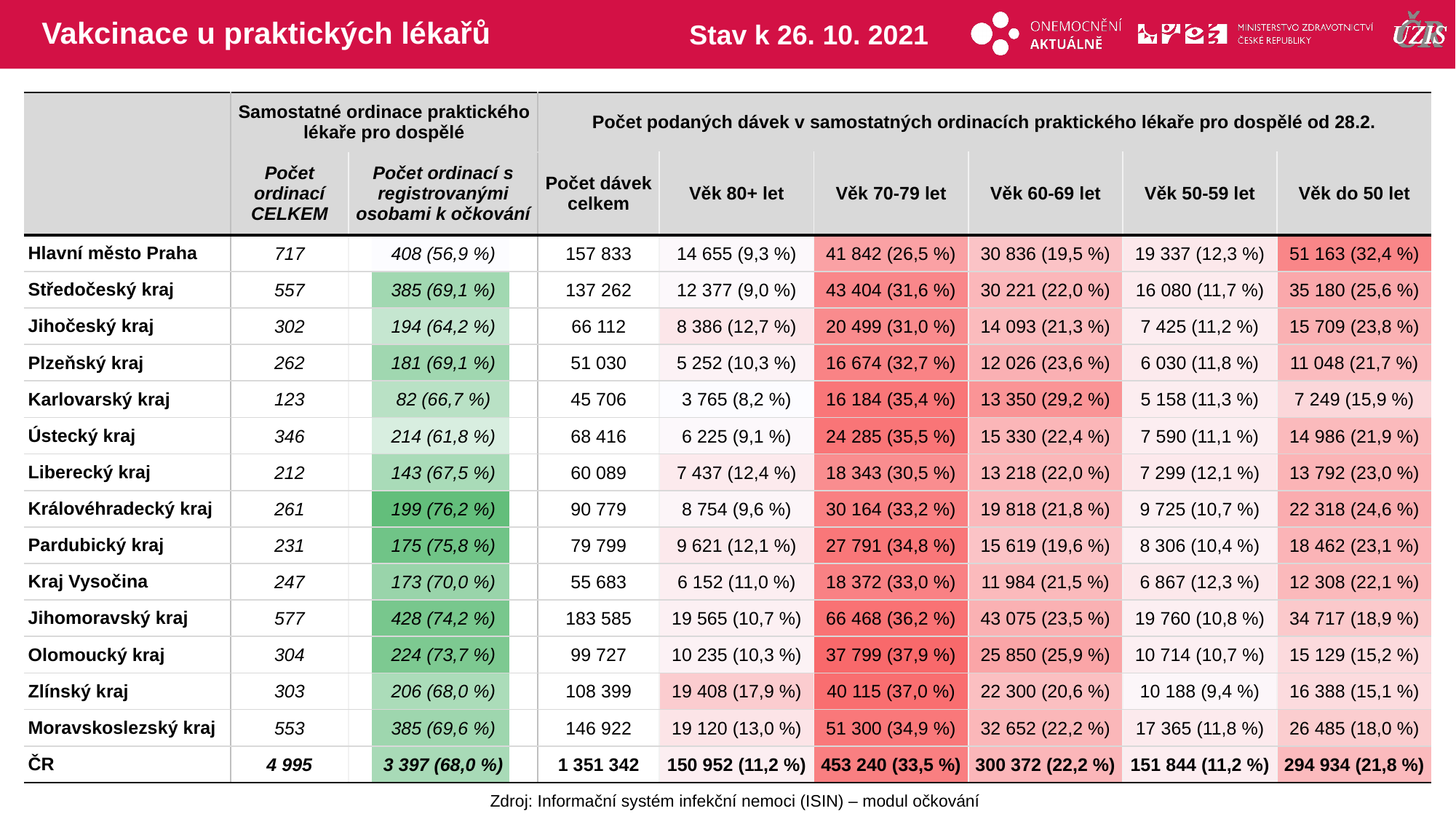

# Vakcinace u praktických lékařů
Stav k 26. 10. 2021
|  | Samostatné ordinace praktického lékaře pro dospělé |  | Počet podaných dávek v samostatných ordinacích praktického lékaře pro dospělé od 28.2. |  |  |  |  |  |
| --- | --- | --- | --- | --- | --- | --- | --- | --- |
|  | Počet ordinací CELKEM | Počet ordinací s registrovanými osobami k očkování | Počet dávek celkem | Věk 80+ let | Věk 70-79 let | Věk 60-69 let | Věk 50-59 let | Věk do 50 let |
| Hlavní město Praha | 717 | 408 (56,9 %) | 157 833 | 14 655 (9,3 %) | 41 842 (26,5 %) | 30 836 (19,5 %) | 19 337 (12,3 %) | 51 163 (32,4 %) |
| Středočeský kraj | 557 | 385 (69,1 %) | 137 262 | 12 377 (9,0 %) | 43 404 (31,6 %) | 30 221 (22,0 %) | 16 080 (11,7 %) | 35 180 (25,6 %) |
| Jihočeský kraj | 302 | 194 (64,2 %) | 66 112 | 8 386 (12,7 %) | 20 499 (31,0 %) | 14 093 (21,3 %) | 7 425 (11,2 %) | 15 709 (23,8 %) |
| Plzeňský kraj | 262 | 181 (69,1 %) | 51 030 | 5 252 (10,3 %) | 16 674 (32,7 %) | 12 026 (23,6 %) | 6 030 (11,8 %) | 11 048 (21,7 %) |
| Karlovarský kraj | 123 | 82 (66,7 %) | 45 706 | 3 765 (8,2 %) | 16 184 (35,4 %) | 13 350 (29,2 %) | 5 158 (11,3 %) | 7 249 (15,9 %) |
| Ústecký kraj | 346 | 214 (61,8 %) | 68 416 | 6 225 (9,1 %) | 24 285 (35,5 %) | 15 330 (22,4 %) | 7 590 (11,1 %) | 14 986 (21,9 %) |
| Liberecký kraj | 212 | 143 (67,5 %) | 60 089 | 7 437 (12,4 %) | 18 343 (30,5 %) | 13 218 (22,0 %) | 7 299 (12,1 %) | 13 792 (23,0 %) |
| Královéhradecký kraj | 261 | 199 (76,2 %) | 90 779 | 8 754 (9,6 %) | 30 164 (33,2 %) | 19 818 (21,8 %) | 9 725 (10,7 %) | 22 318 (24,6 %) |
| Pardubický kraj | 231 | 175 (75,8 %) | 79 799 | 9 621 (12,1 %) | 27 791 (34,8 %) | 15 619 (19,6 %) | 8 306 (10,4 %) | 18 462 (23,1 %) |
| Kraj Vysočina | 247 | 173 (70,0 %) | 55 683 | 6 152 (11,0 %) | 18 372 (33,0 %) | 11 984 (21,5 %) | 6 867 (12,3 %) | 12 308 (22,1 %) |
| Jihomoravský kraj | 577 | 428 (74,2 %) | 183 585 | 19 565 (10,7 %) | 66 468 (36,2 %) | 43 075 (23,5 %) | 19 760 (10,8 %) | 34 717 (18,9 %) |
| Olomoucký kraj | 304 | 224 (73,7 %) | 99 727 | 10 235 (10,3 %) | 37 799 (37,9 %) | 25 850 (25,9 %) | 10 714 (10,7 %) | 15 129 (15,2 %) |
| Zlínský kraj | 303 | 206 (68,0 %) | 108 399 | 19 408 (17,9 %) | 40 115 (37,0 %) | 22 300 (20,6 %) | 10 188 (9,4 %) | 16 388 (15,1 %) |
| Moravskoslezský kraj | 553 | 385 (69,6 %) | 146 922 | 19 120 (13,0 %) | 51 300 (34,9 %) | 32 652 (22,2 %) | 17 365 (11,8 %) | 26 485 (18,0 %) |
| ČR | 4 995 | 3 397 (68,0 %) | 1 351 342 | 150 952 (11,2 %) | 453 240 (33,5 %) | 300 372 (22,2 %) | 151 844 (11,2 %) | 294 934 (21,8 %) |
|  |
| --- |
|  |
|  |
|  |
|  |
|  |
|  |
|  |
|  |
|  |
|  |
|  |
|  |
|  |
|  |
|  |  |  |  |  |
| --- | --- | --- | --- | --- |
|  |  |  |  |  |
|  |  |  |  |  |
|  |  |  |  |  |
|  |  |  |  |  |
|  |  |  |  |  |
|  |  |  |  |  |
|  |  |  |  |  |
|  |  |  |  |  |
|  |  |  |  |  |
|  |  |  |  |  |
|  |  |  |  |  |
|  |  |  |  |  |
|  |  |  |  |  |
|  |  |  |  |  |
Zdroj: Informační systém infekční nemoci (ISIN) – modul očkování